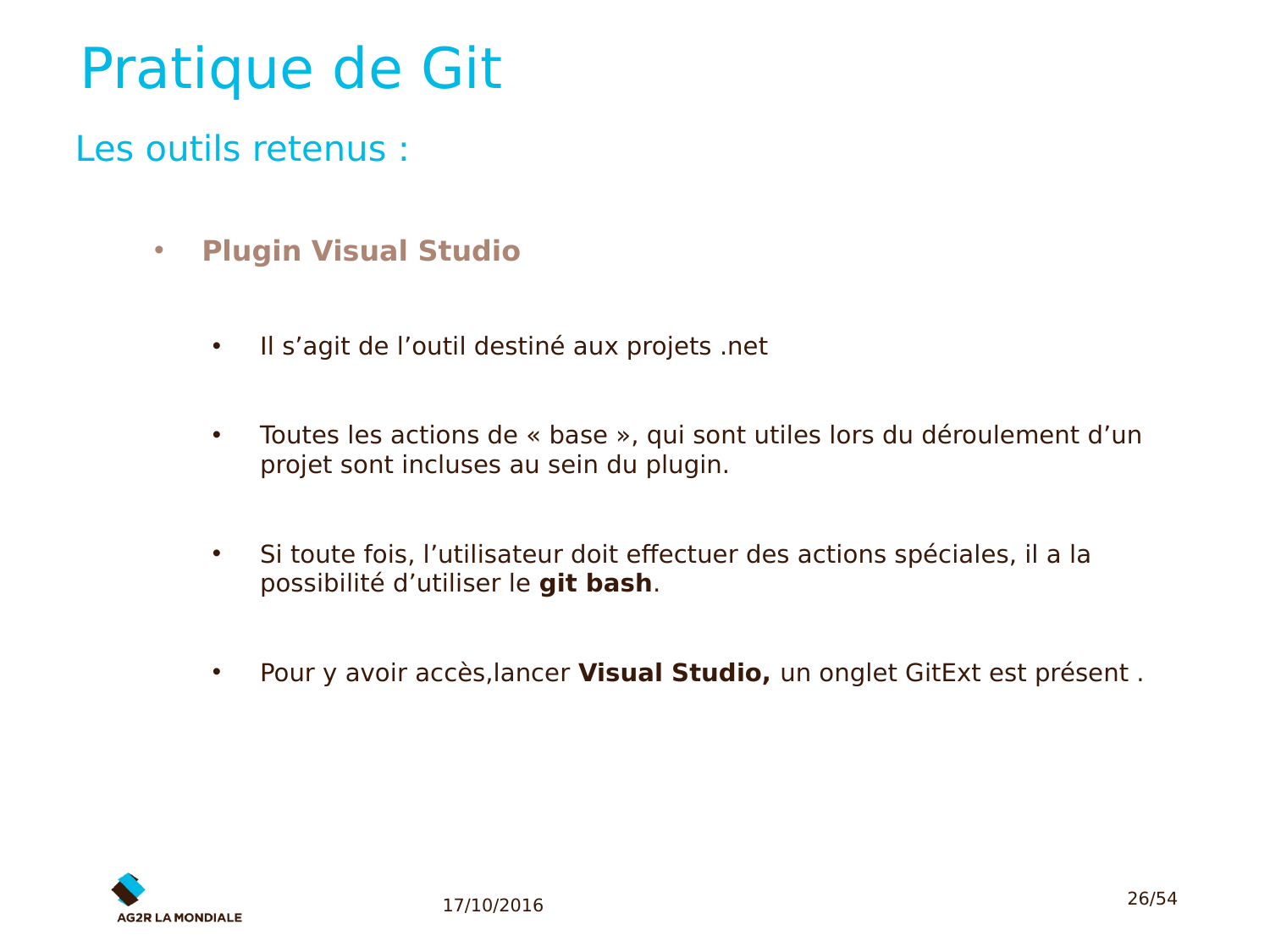

# Pratique de Git
Les outils retenus :

Plugin Visual Studio

Il s’agit de l’outil destiné aux projets .net

Toutes les actions de « base », qui sont utiles lors du déroulement d’un projet sont incluses au sein du plugin.

Si toute fois, l’utilisateur doit effectuer des actions spéciales, il a la possibilité d’utiliser le git bash.

Pour y avoir accès,lancer Visual Studio, un onglet GitExt est présent .

17/10/2016
26/54